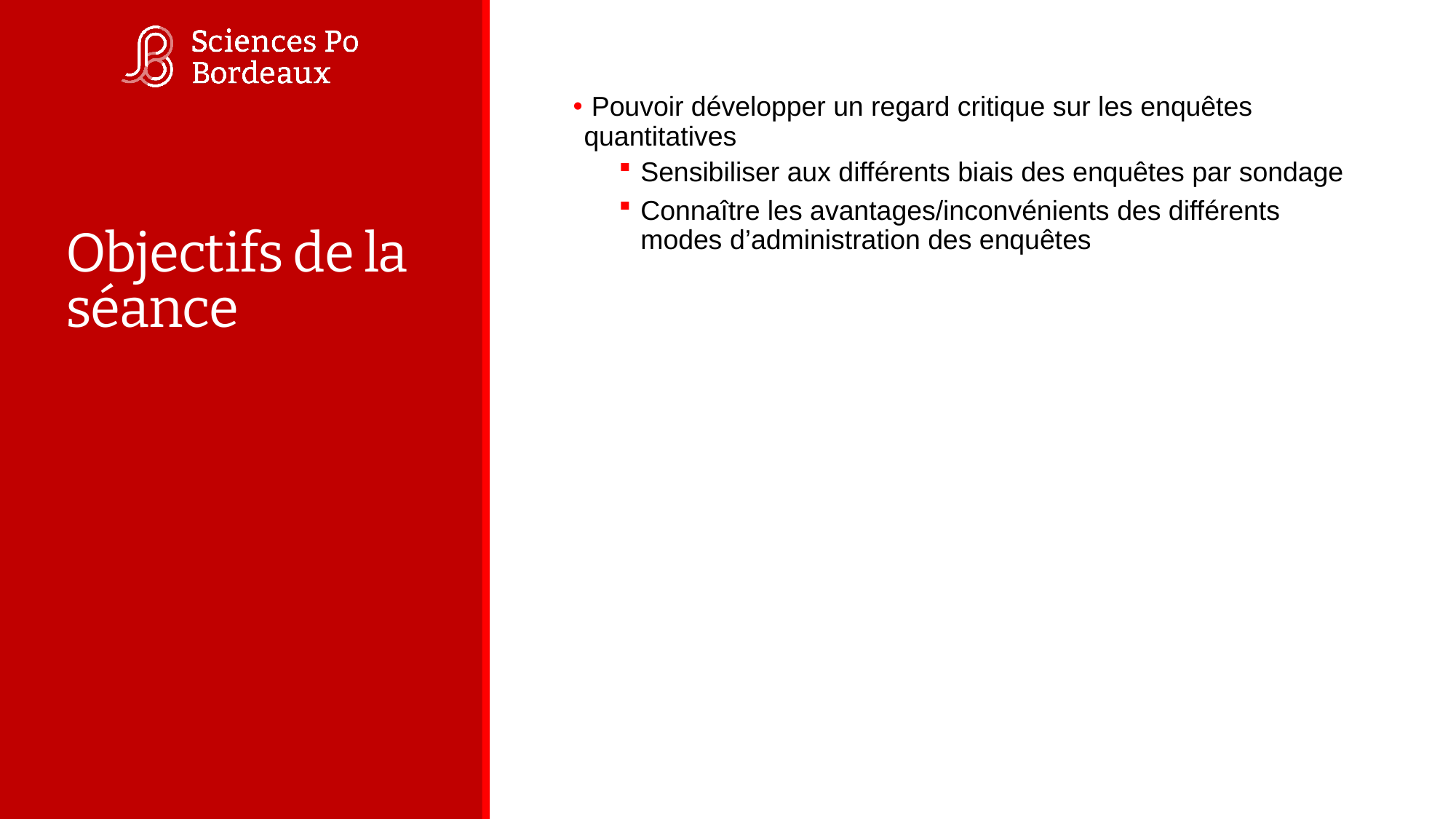

# Objectifs de la séance
 Pouvoir développer un regard critique sur les enquêtes quantitatives
Sensibiliser aux différents biais des enquêtes par sondage
Connaître les avantages/inconvénients des différents modes d’administration des enquêtes